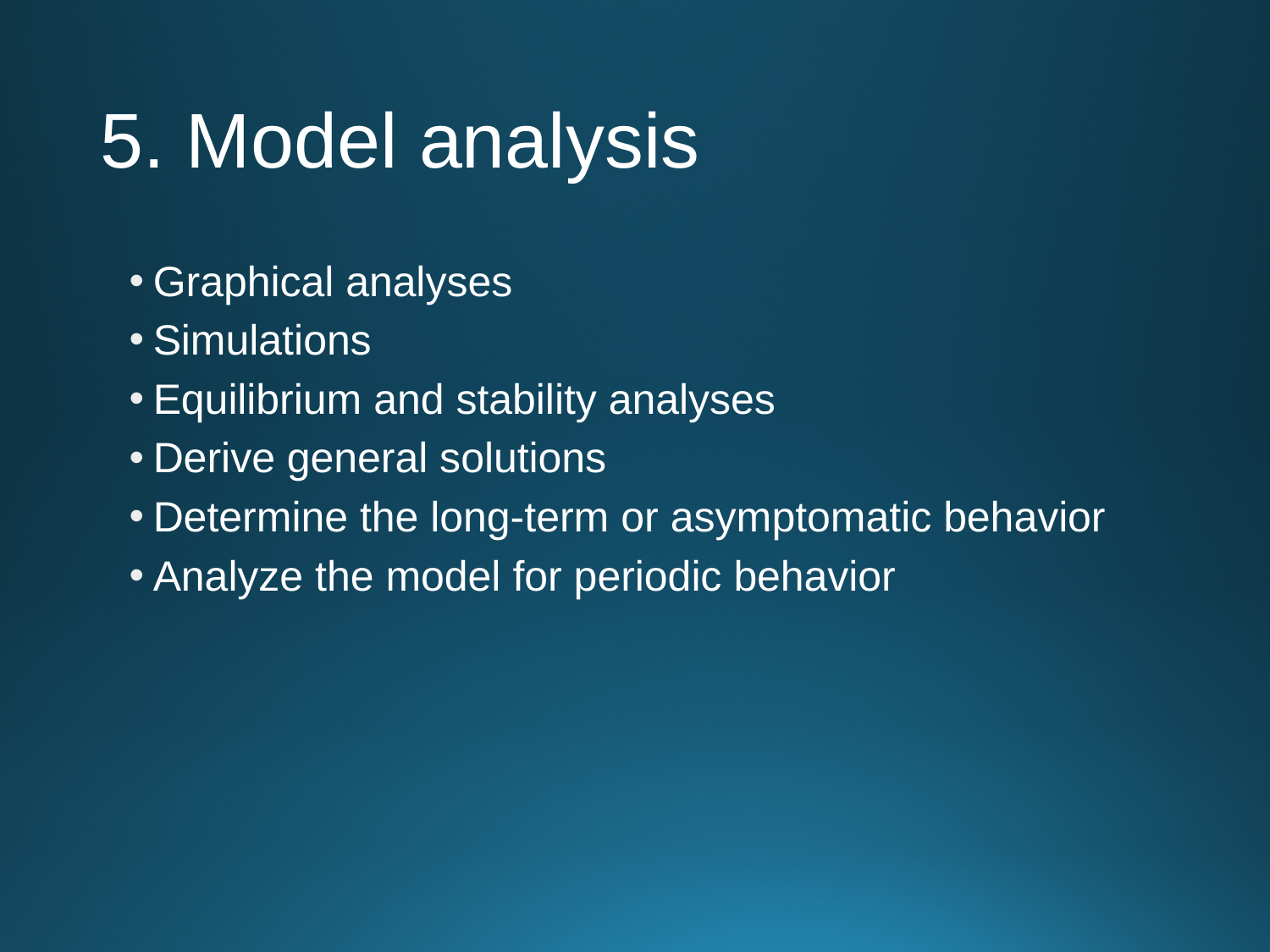

# 5. Model analysis
Graphical analyses
Simulations
Equilibrium and stability analyses
Derive general solutions
Determine the long-term or asymptomatic behavior
Analyze the model for periodic behavior